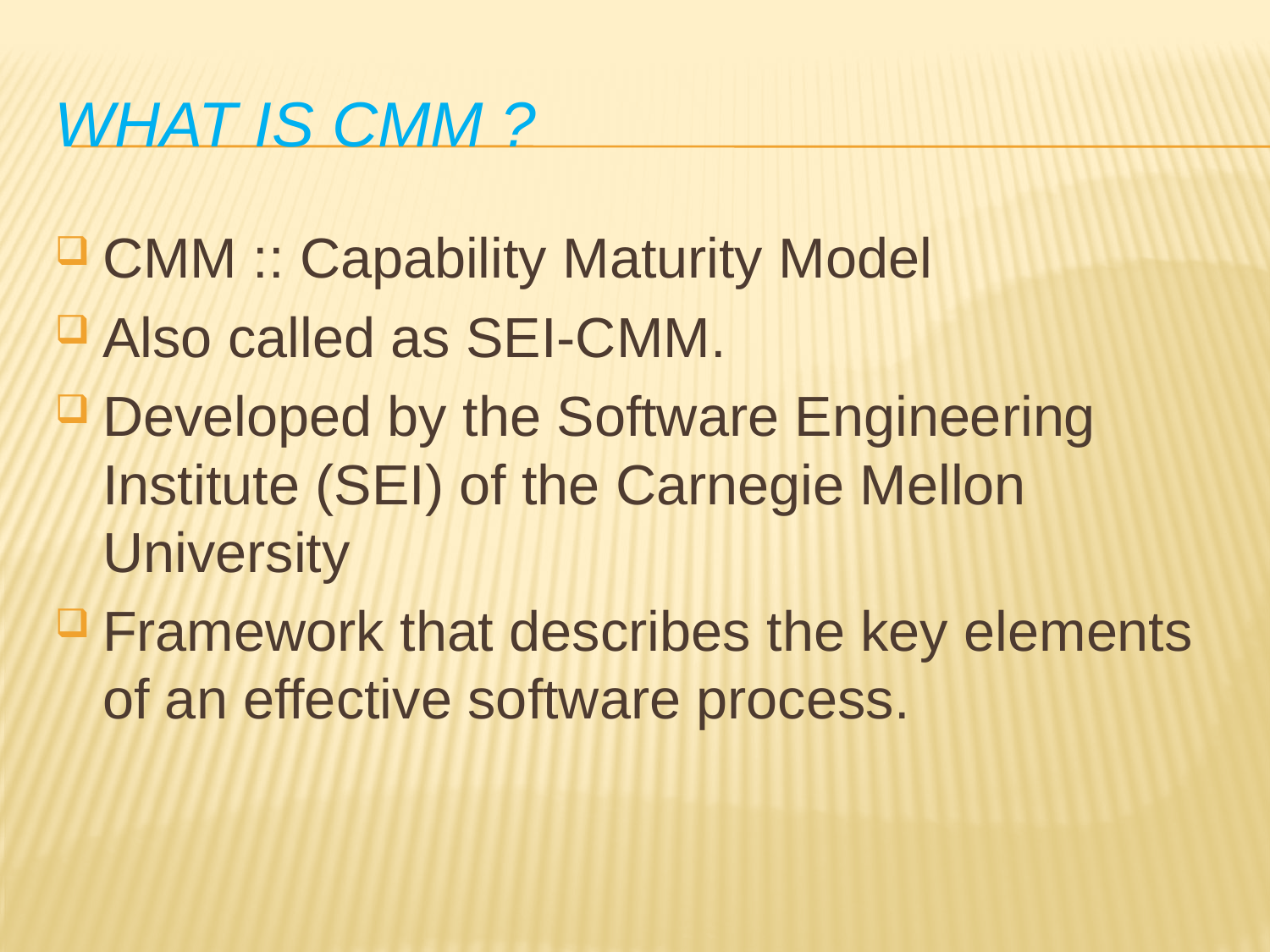

# What is CMM ?
CMM :: Capability Maturity Model
Also called as SEI-CMM.
Developed by the Software Engineering Institute (SEI) of the Carnegie Mellon University
Framework that describes the key elements of an effective software process.